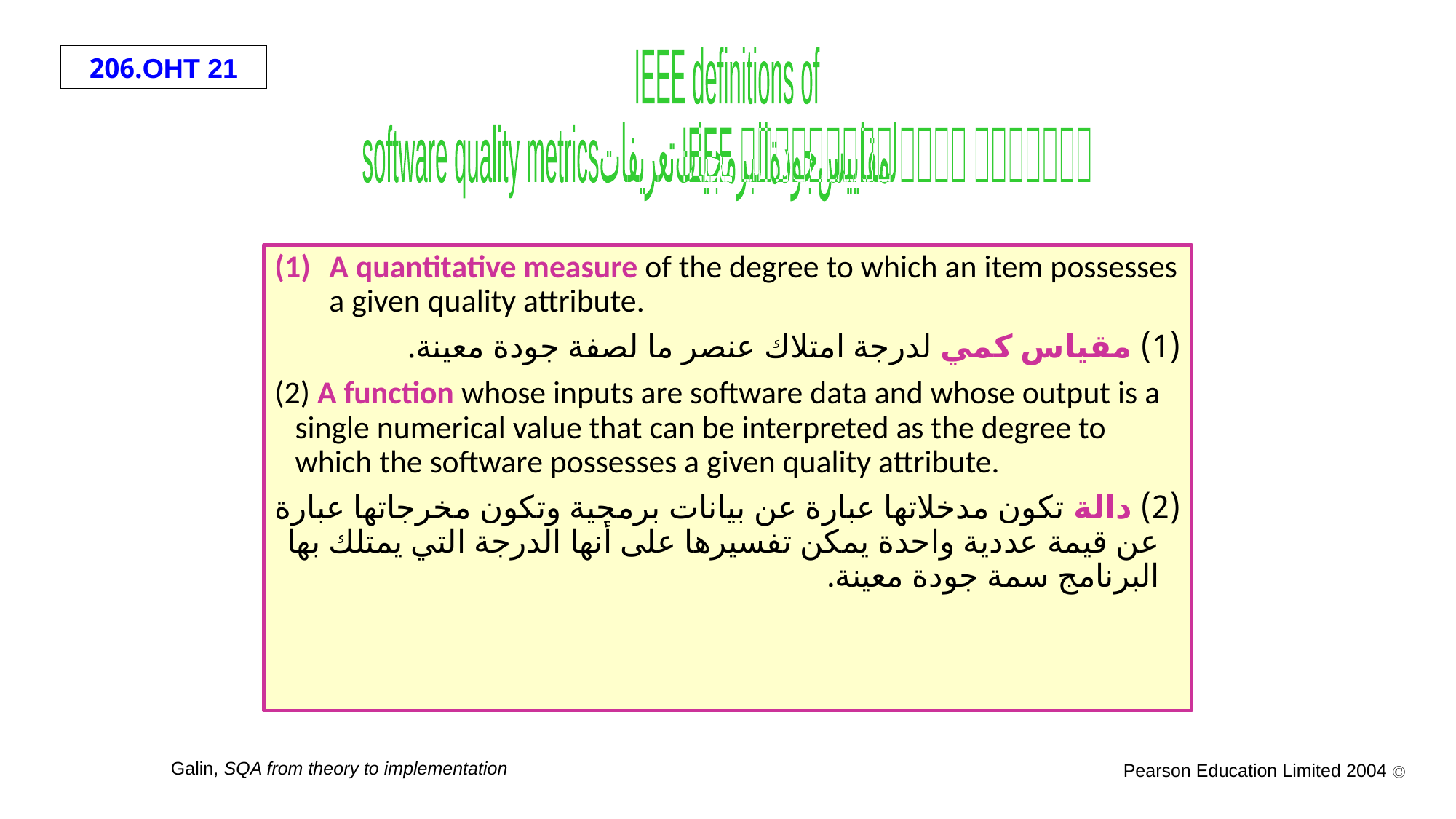

IEEE definitions of
software quality metricsتعريفات IEEE لمقاييس جودة البرمجيات
A quantitative measure of the degree to which an item possesses a given quality attribute.
(1) مقياس كمي لدرجة امتلاك عنصر ما لصفة جودة معينة.
(2) A function whose inputs are software data and whose output is a single numerical value that can be interpreted as the degree to which the software possesses a given quality attribute.
(2) دالة تكون مدخلاتها عبارة عن بيانات برمجية وتكون مخرجاتها عبارة عن قيمة عددية واحدة يمكن تفسيرها على أنها الدرجة التي يمتلك بها البرنامج سمة جودة معينة.